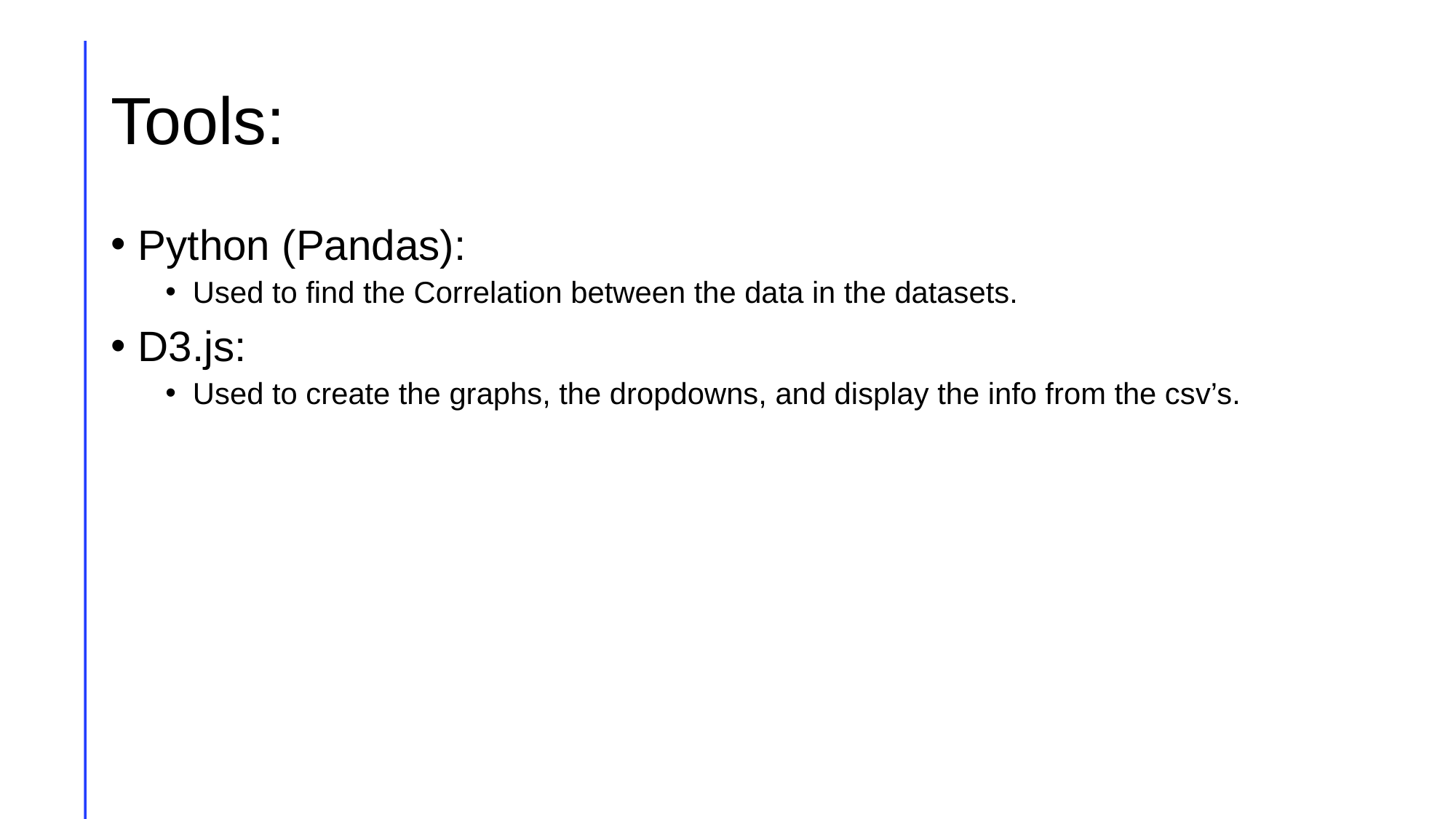

# Tools:
Python (Pandas):
Used to find the Correlation between the data in the datasets.
D3.js:
Used to create the graphs, the dropdowns, and display the info from the csv’s.